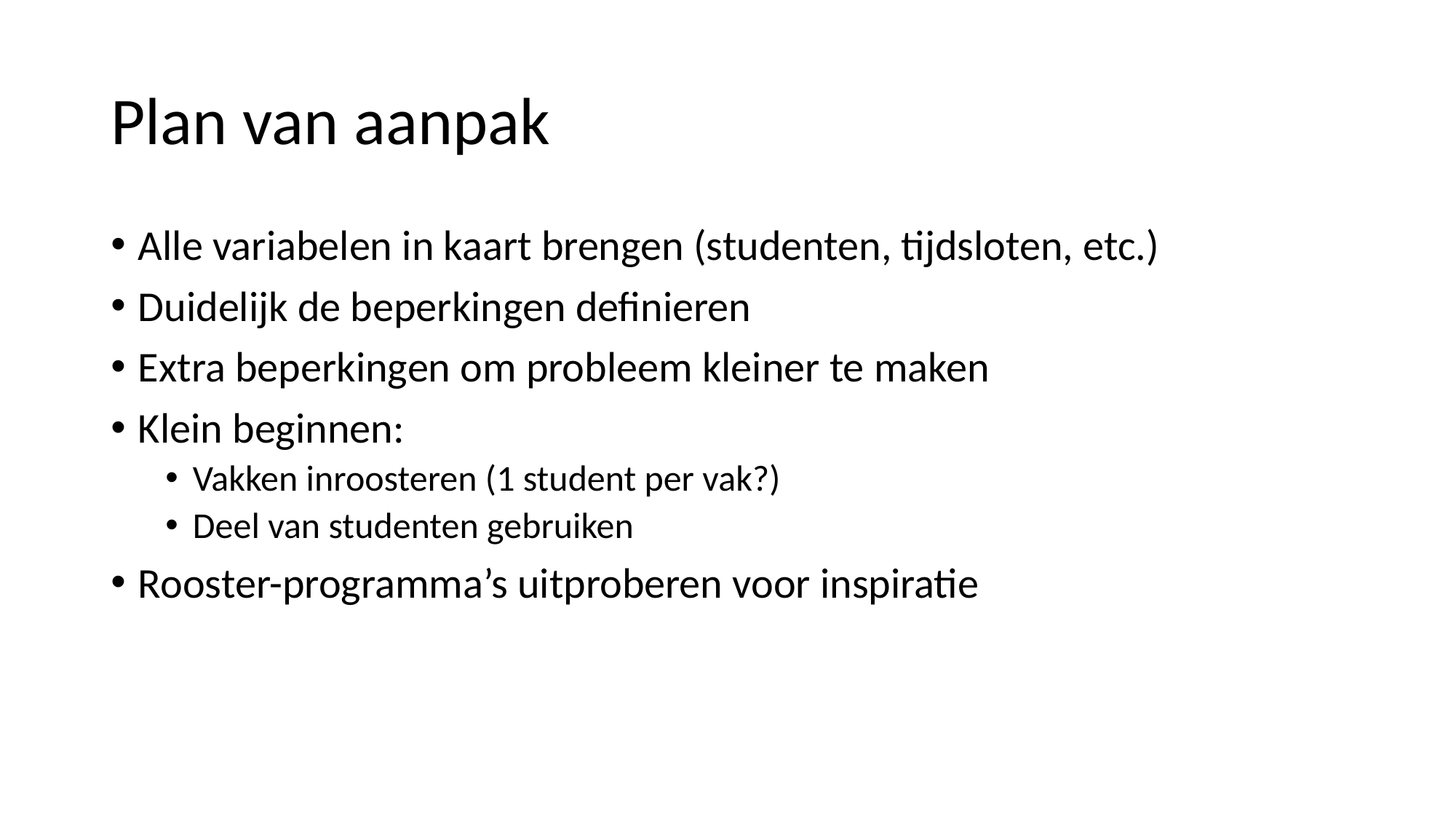

# Plan van aanpak
Alle variabelen in kaart brengen (studenten, tijdsloten, etc.)
Duidelijk de beperkingen definieren
Extra beperkingen om probleem kleiner te maken
Klein beginnen:
Vakken inroosteren (1 student per vak?)
Deel van studenten gebruiken
Rooster-programma’s uitproberen voor inspiratie